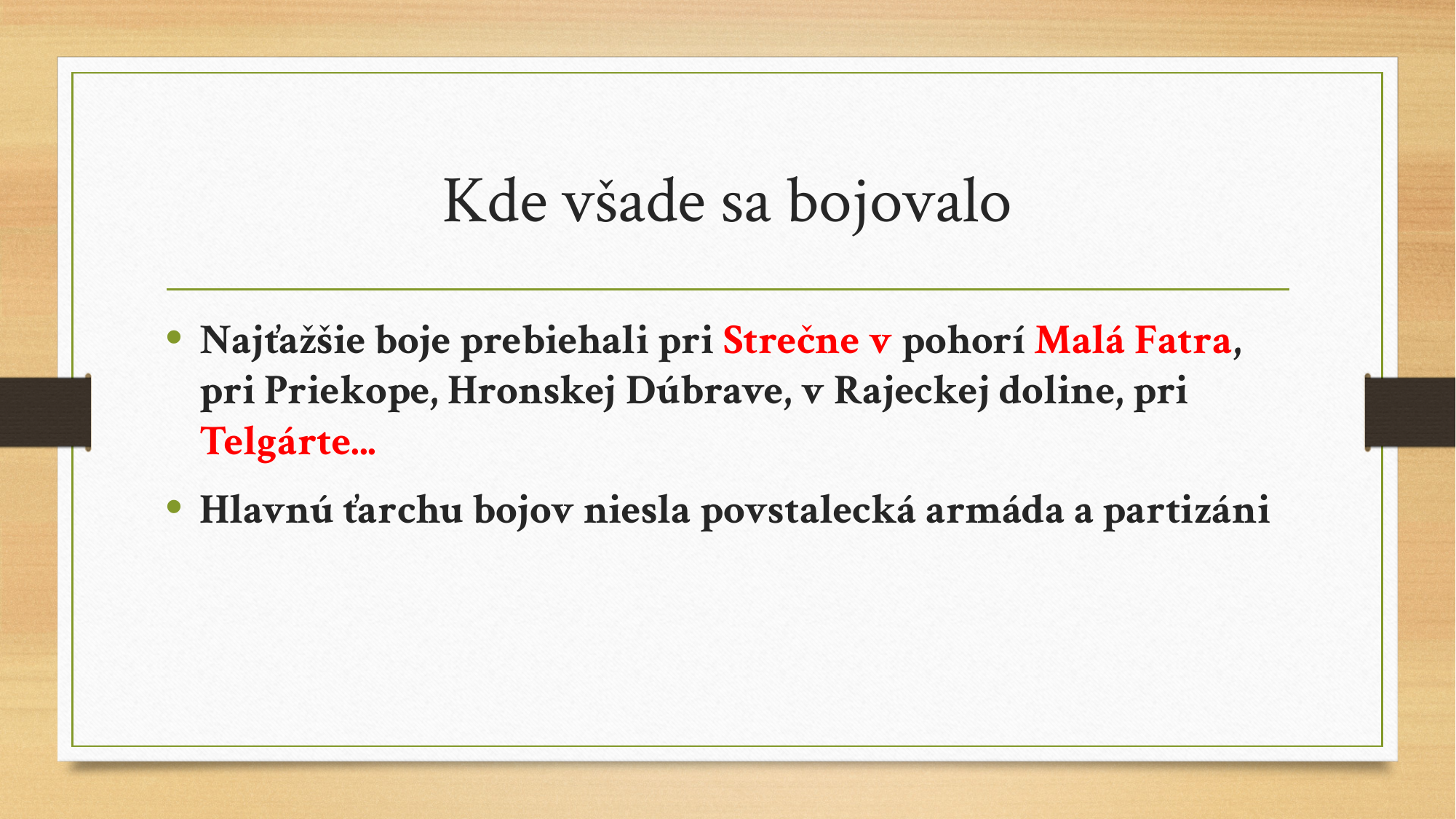

# Kde všade sa bojovalo
Najťažšie boje prebiehali pri Strečne v pohorí Malá Fatra, pri Priekope, Hronskej Dúbrave, v Rajeckej doline, pri Telgárte...
Hlavnú ťarchu bojov niesla povstalecká armáda a partizáni